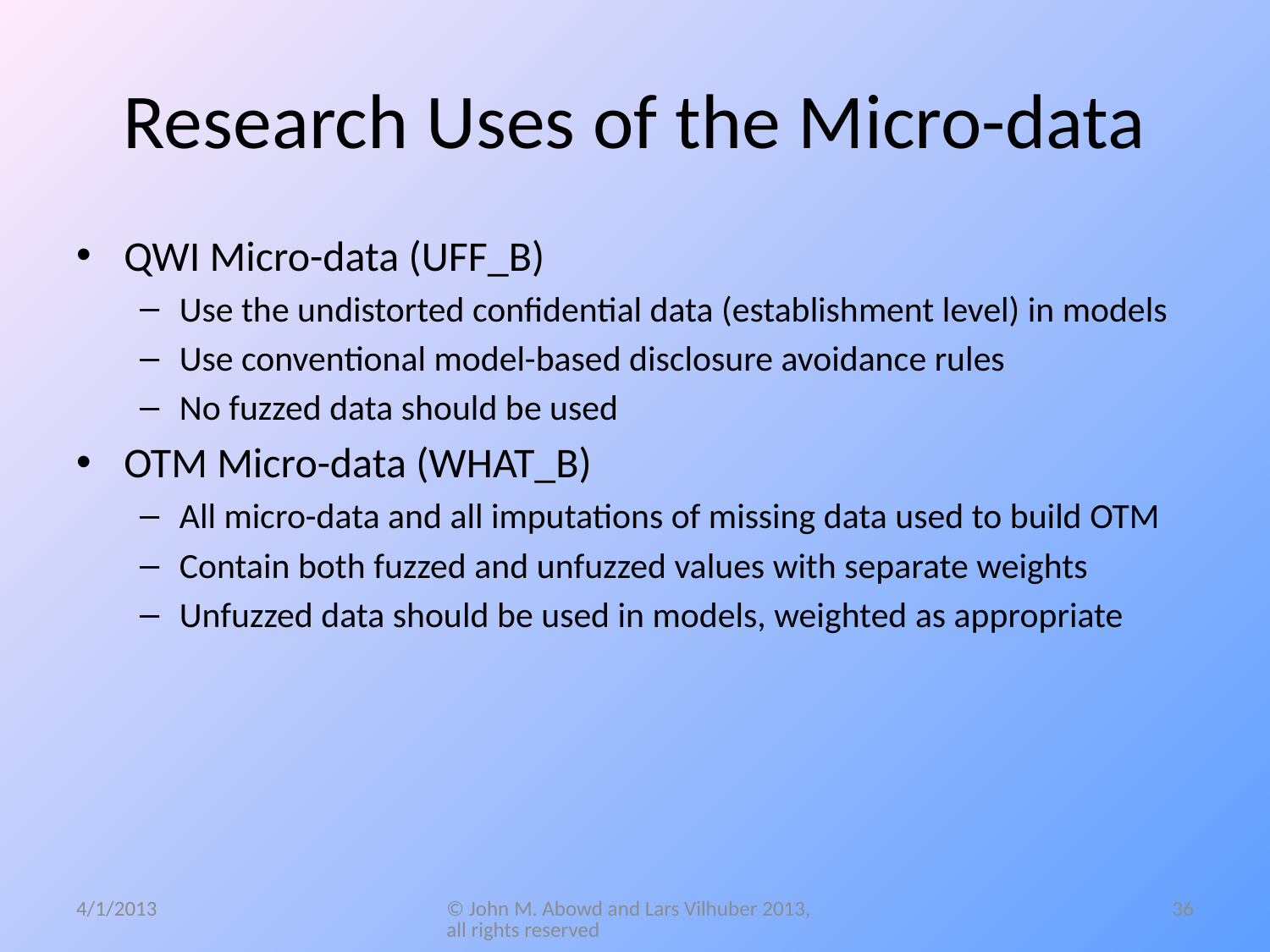

# Research Uses of the Micro-data
QWI Micro-data (UFF_B)
Use the undistorted confidential data (establishment level) in models
Use conventional model-based disclosure avoidance rules
No fuzzed data should be used
OTM Micro-data (WHAT_B)
All micro-data and all imputations of missing data used to build OTM
Contain both fuzzed and unfuzzed values with separate weights
Unfuzzed data should be used in models, weighted as appropriate
36
4/1/2013
© John M. Abowd and Lars Vilhuber 2013, all rights reserved